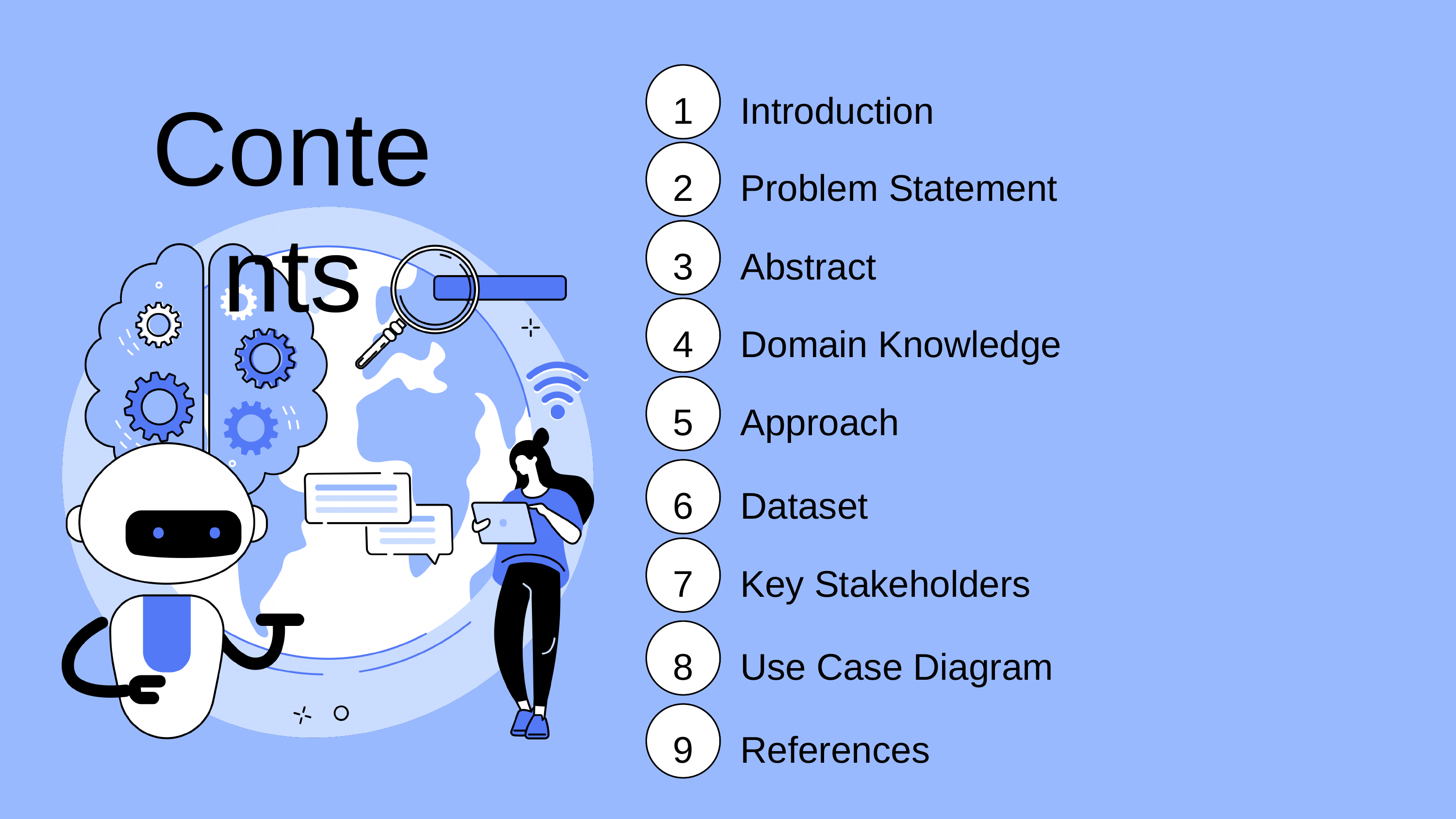

1
Introduction

Contents
2
Problem Statement

3
Abstract

4
Domain Knowledge

5
Approach

6
Dataset

7
Key Stakeholders

8
Use Case Diagram

9
References